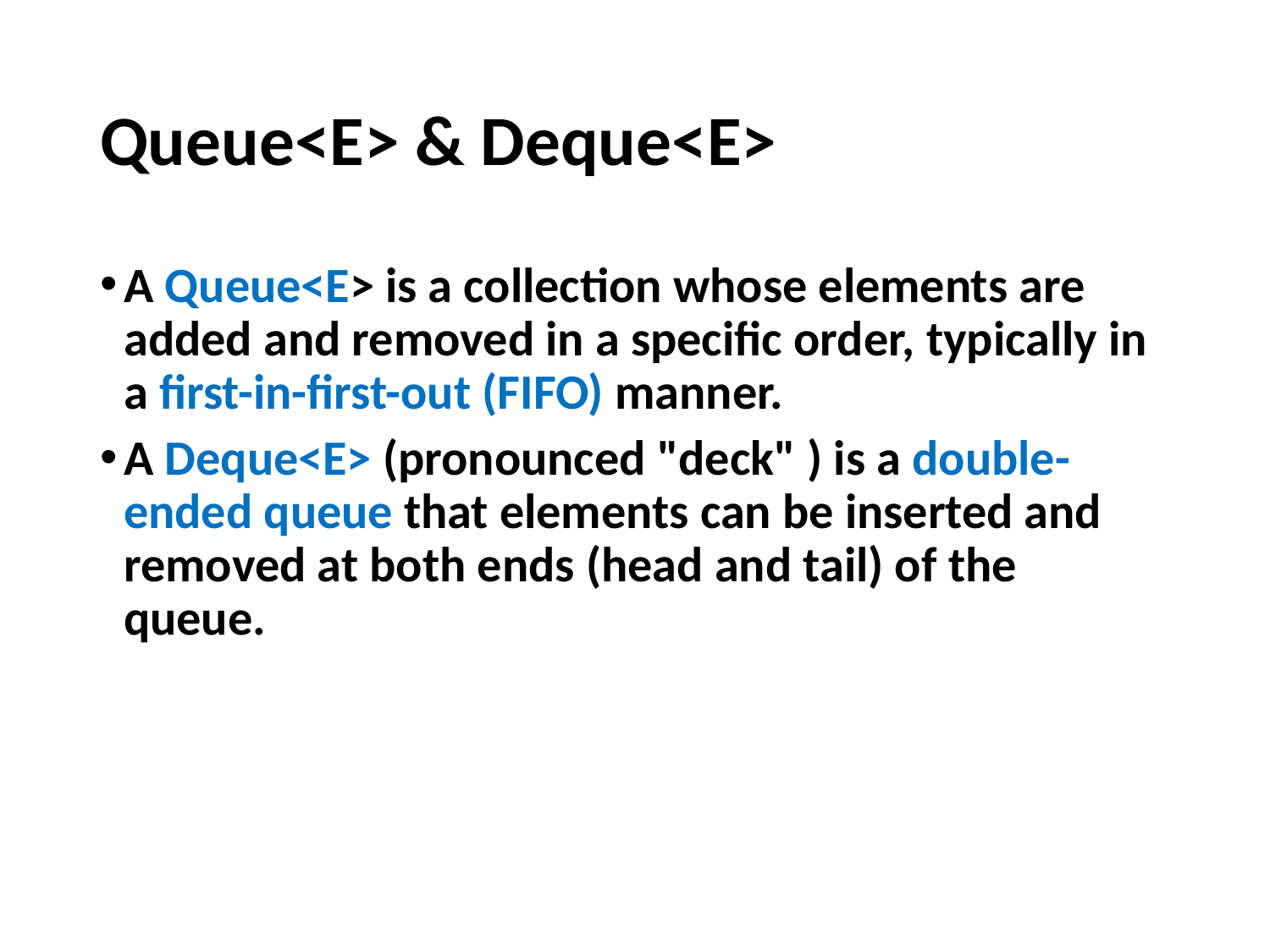

# Queue<E> & Deque<E>
A Queue<E> is a collection whose elements are added and removed in a specific order, typically in a first-in-first-out (FIFO) manner.
A Deque<E> (pronounced "deck" ) is a double-ended queue that elements can be inserted and removed at both ends (head and tail) of the queue.